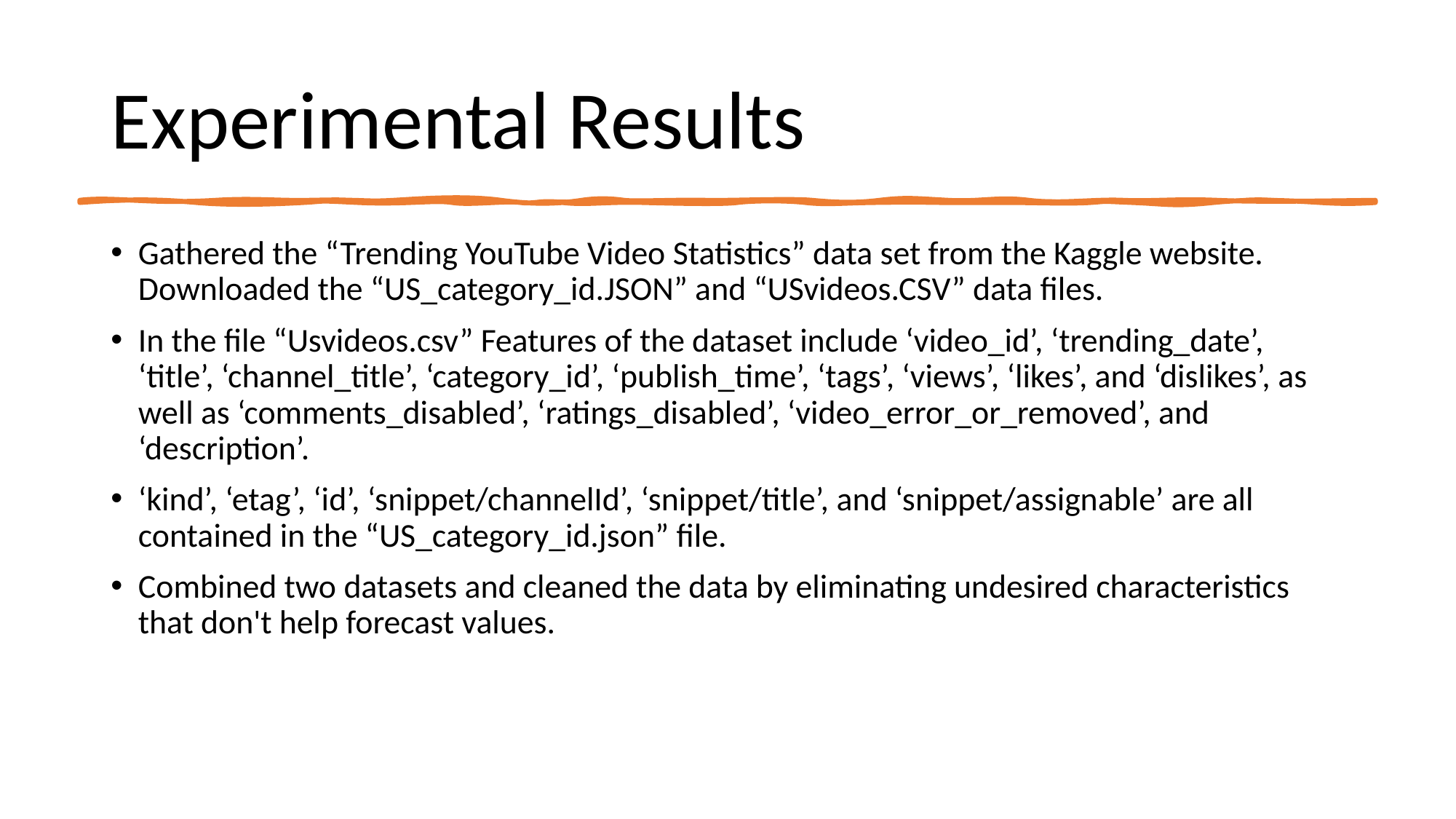

# Experimental Results

Gathered the “Trending YouTube Video Statistics” data set from the Kaggle website. Downloaded the “US_category_id.JSON” and “USvideos.CSV” data files.
In the file “Usvideos.csv” Features of the dataset include ‘video_id’, ‘trending_date’, ‘title’, ‘channel_title’, ‘category_id’, ‘publish_time’, ‘tags’, ‘views’, ‘likes’, and ‘dislikes’, as well as ‘comments_disabled’, ‘ratings_disabled’, ‘video_error_or_removed’, and ‘description’.
‘kind’, ‘etag’, ‘id’, ‘snippet/channelId’, ‘snippet/title’, and ‘snippet/assignable’ are all contained in the “US_category_id.json” file.
Combined two datasets and cleaned the data by eliminating undesired characteristics that don't help forecast values.